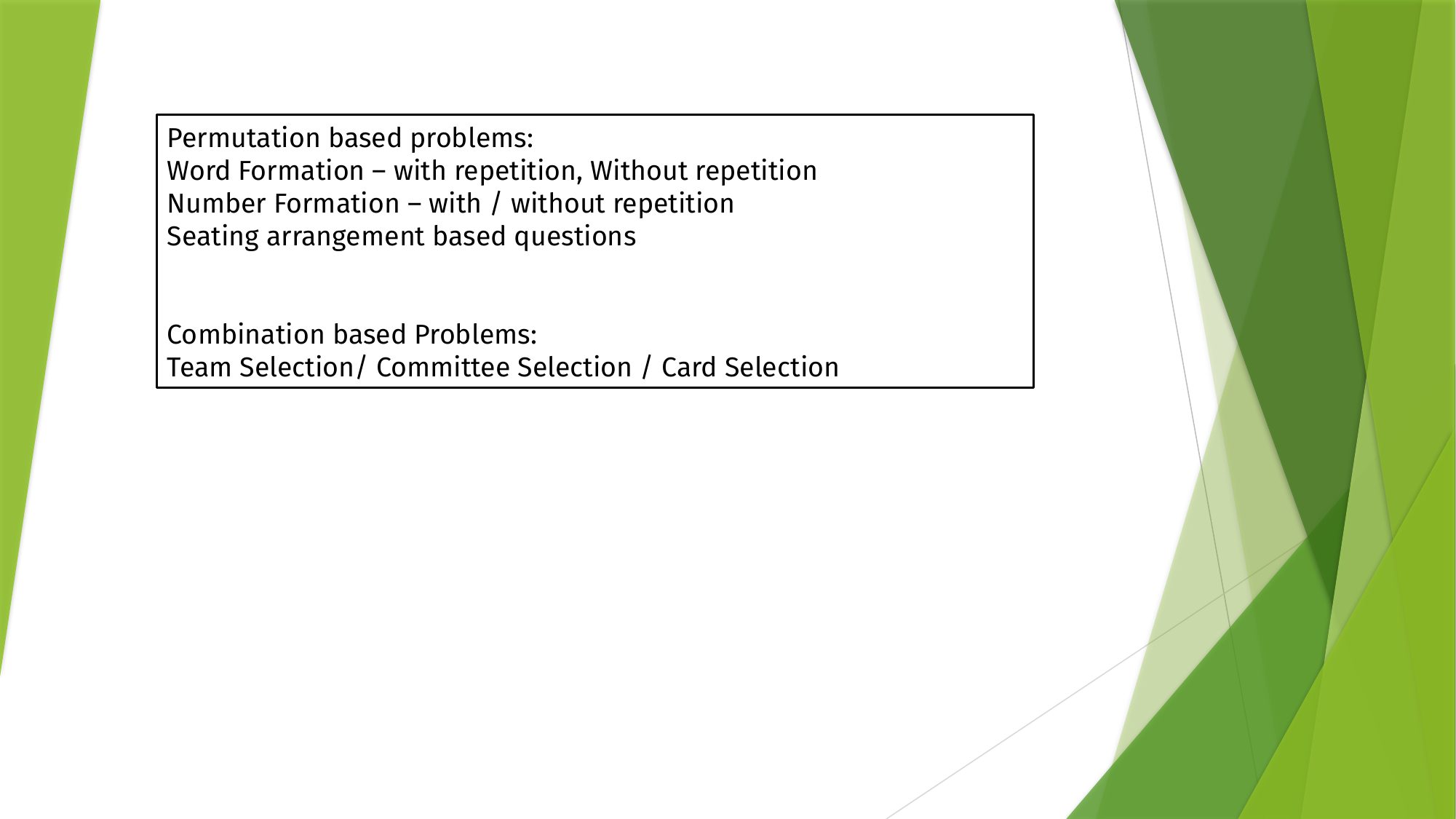

Permutation based problems:
Word Formation – with repetition, Without repetition
Number Formation – with / without repetition
Seating arrangement based questions

Combination based Problems:
Team Selection/ Committee Selection / Card Selection